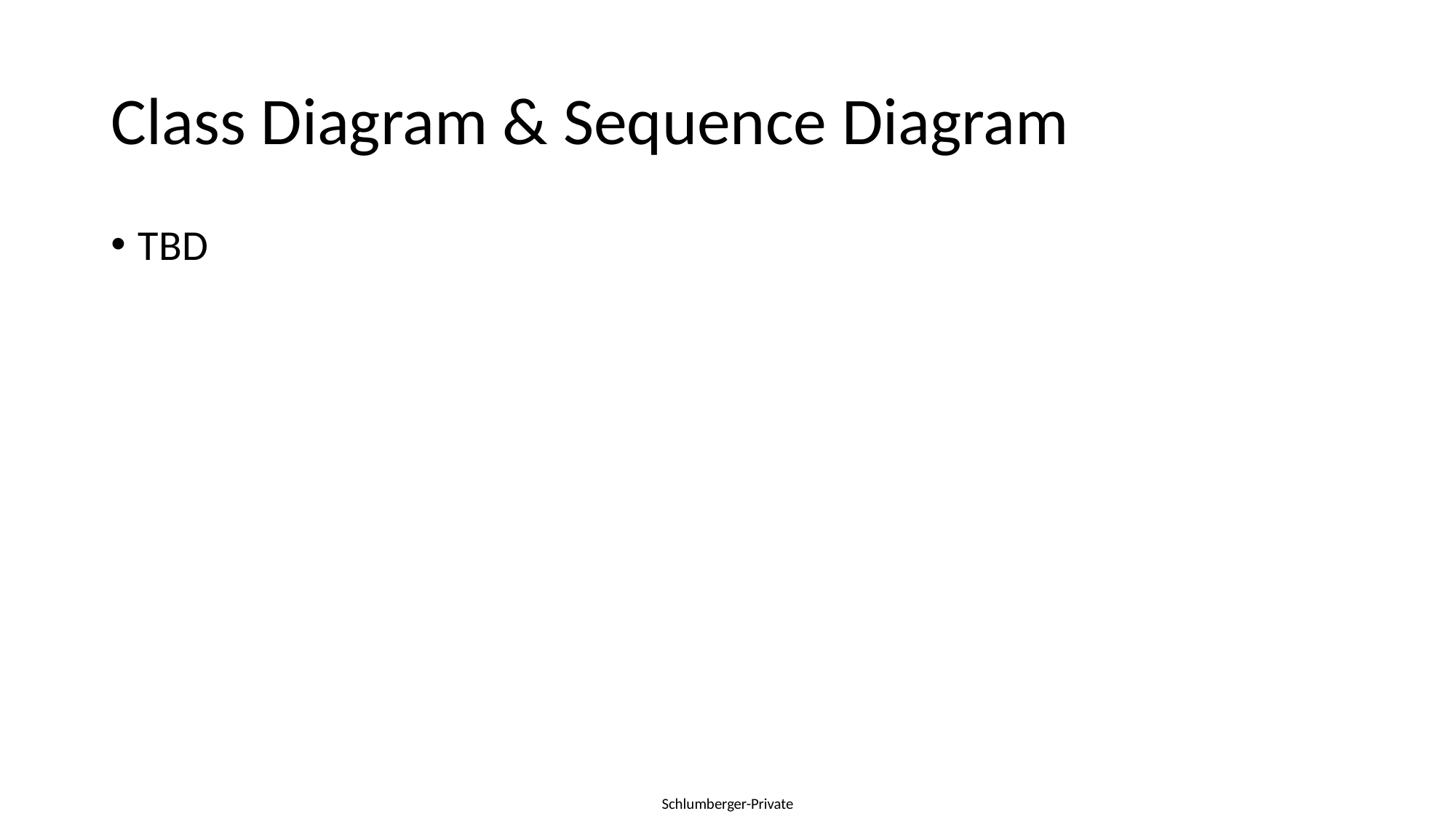

# Class Diagram & Sequence Diagram
TBD